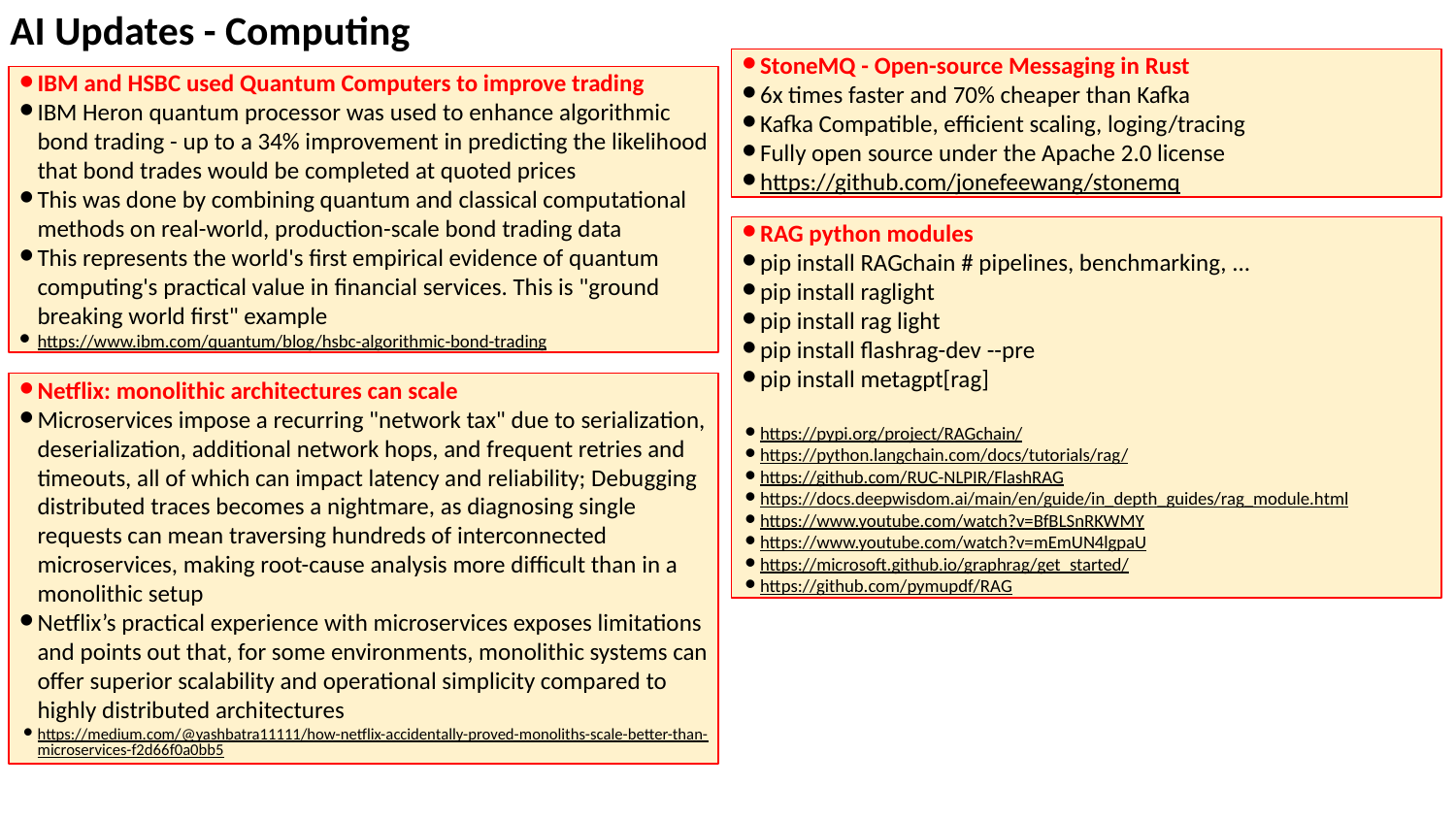

AI Updates - Computing
StoneMQ - Open-source Messaging in Rust
6x times faster and 70% cheaper than Kafka
Kafka Compatible, efficient scaling, loging/tracing
Fully open source under the Apache 2.0 license
https://github.com/jonefeewang/stonemq
IBM and HSBC used Quantum Computers to improve trading
IBM Heron quantum processor was used to enhance algorithmic bond trading - up to a 34% improvement in predicting the likelihood that bond trades would be completed at quoted prices
This was done by combining quantum and classical computational methods on real-world, production-scale bond trading data
This represents the world's first empirical evidence of quantum computing's practical value in financial services. This is "ground breaking world first" example
https://www.ibm.com/quantum/blog/hsbc-algorithmic-bond-trading
RAG python modules
pip install RAGchain # pipelines, benchmarking, ...
pip install raglight
pip install rag light
pip install flashrag-dev --pre
pip install metagpt[rag]

https://pypi.org/project/RAGchain/
https://python.langchain.com/docs/tutorials/rag/
https://github.com/RUC-NLPIR/FlashRAG
https://docs.deepwisdom.ai/main/en/guide/in_depth_guides/rag_module.html
https://www.youtube.com/watch?v=BfBLSnRKWMY
https://www.youtube.com/watch?v=mEmUN4lgpaU
https://microsoft.github.io/graphrag/get_started/
https://github.com/pymupdf/RAG
Netflix: monolithic architectures can scale
Microservices impose a recurring "network tax" due to serialization, deserialization, additional network hops, and frequent retries and timeouts, all of which can impact latency and reliability; Debugging distributed traces becomes a nightmare, as diagnosing single requests can mean traversing hundreds of interconnected microservices, making root-cause analysis more difficult than in a monolithic setup
Netflix’s practical experience with microservices exposes limitations and points out that, for some environments, monolithic systems can offer superior scalability and operational simplicity compared to highly distributed architectures
https://medium.com/@yashbatra11111/how-netflix-accidentally-proved-monoliths-scale-better-than-microservices-f2d66f0a0bb5